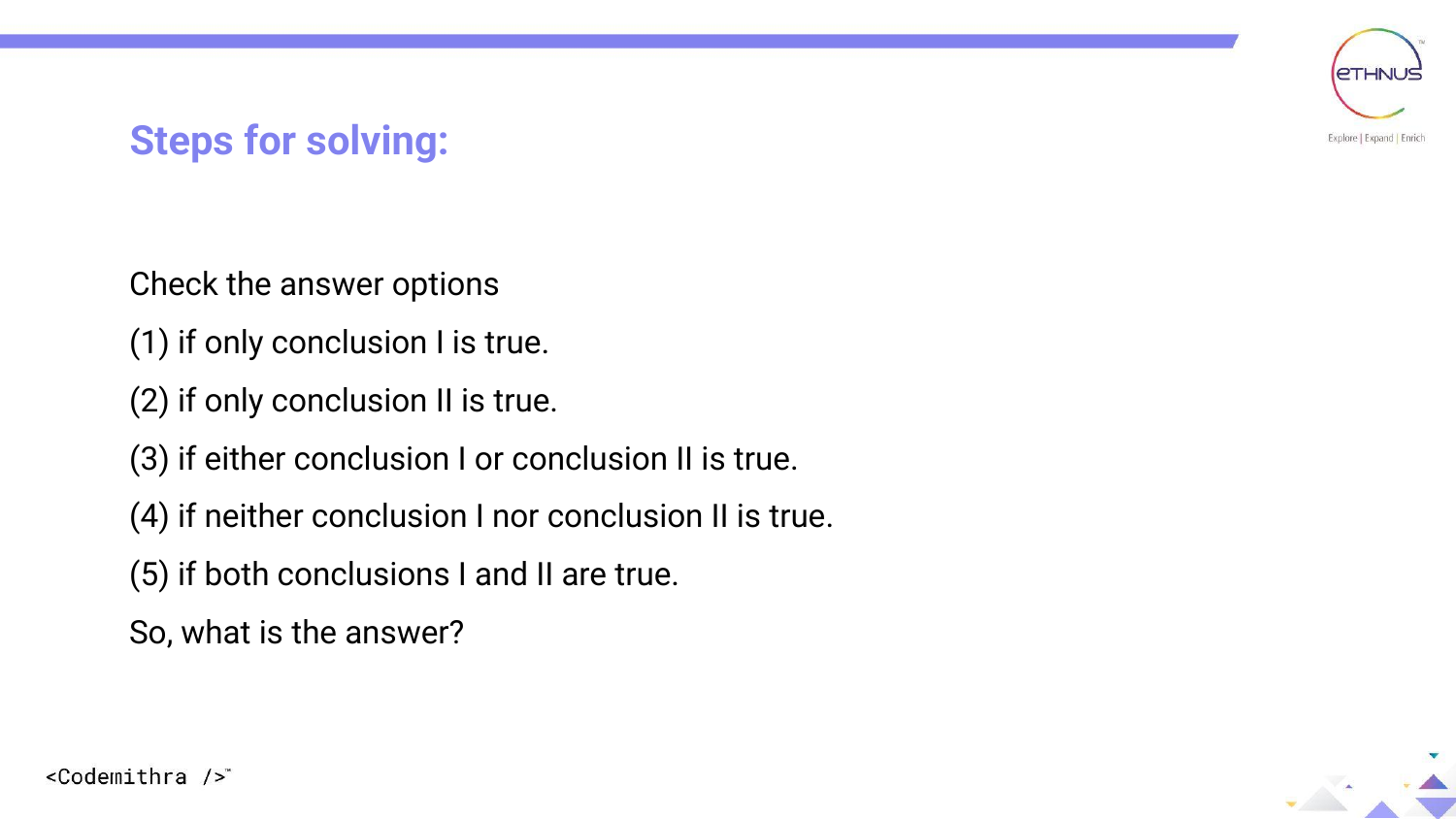

Steps for solving:
Check the answer options
(1) if only conclusion I is true.
(2) if only conclusion II is true.
(3) if either conclusion I or conclusion II is true.
(4) if neither conclusion I nor conclusion II is true.
(5) if both conclusions I and II are true.
So, what is the answer?